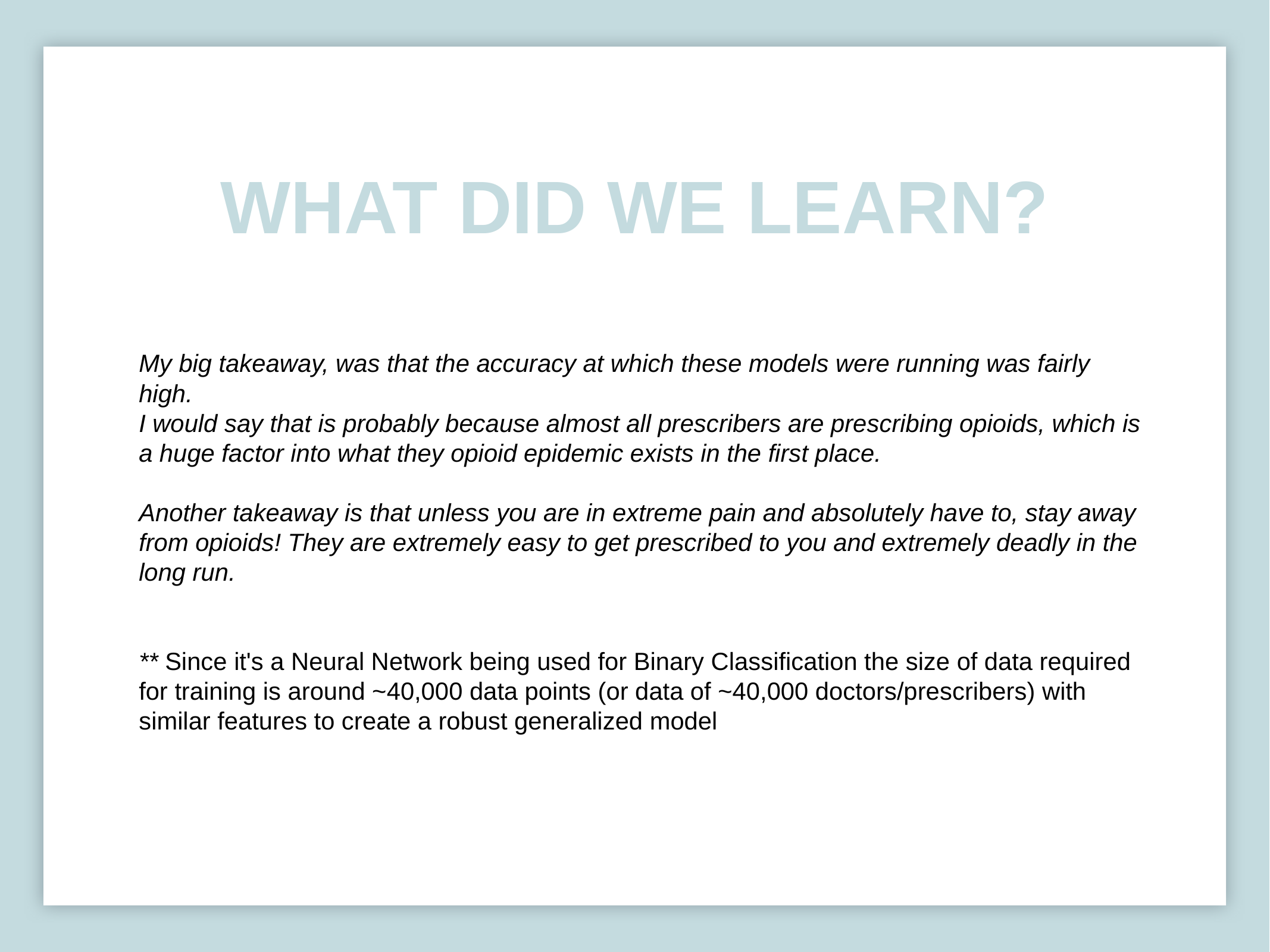

# What did we learn?

My big takeaway, was that the accuracy at which these models were running was fairly high.
I would say that is probably because almost all prescribers are prescribing opioids, which is a huge factor into what they opioid epidemic exists in the first place.

Another takeaway is that unless you are in extreme pain and absolutely have to, stay away from opioids! They are extremely easy to get prescribed to you and extremely deadly in the long run.

** Since it's a Neural Network being used for Binary Classification the size of data required for training is around ~40,000 data points (or data of ~40,000 doctors/prescribers) with similar features to create a robust generalized model

18